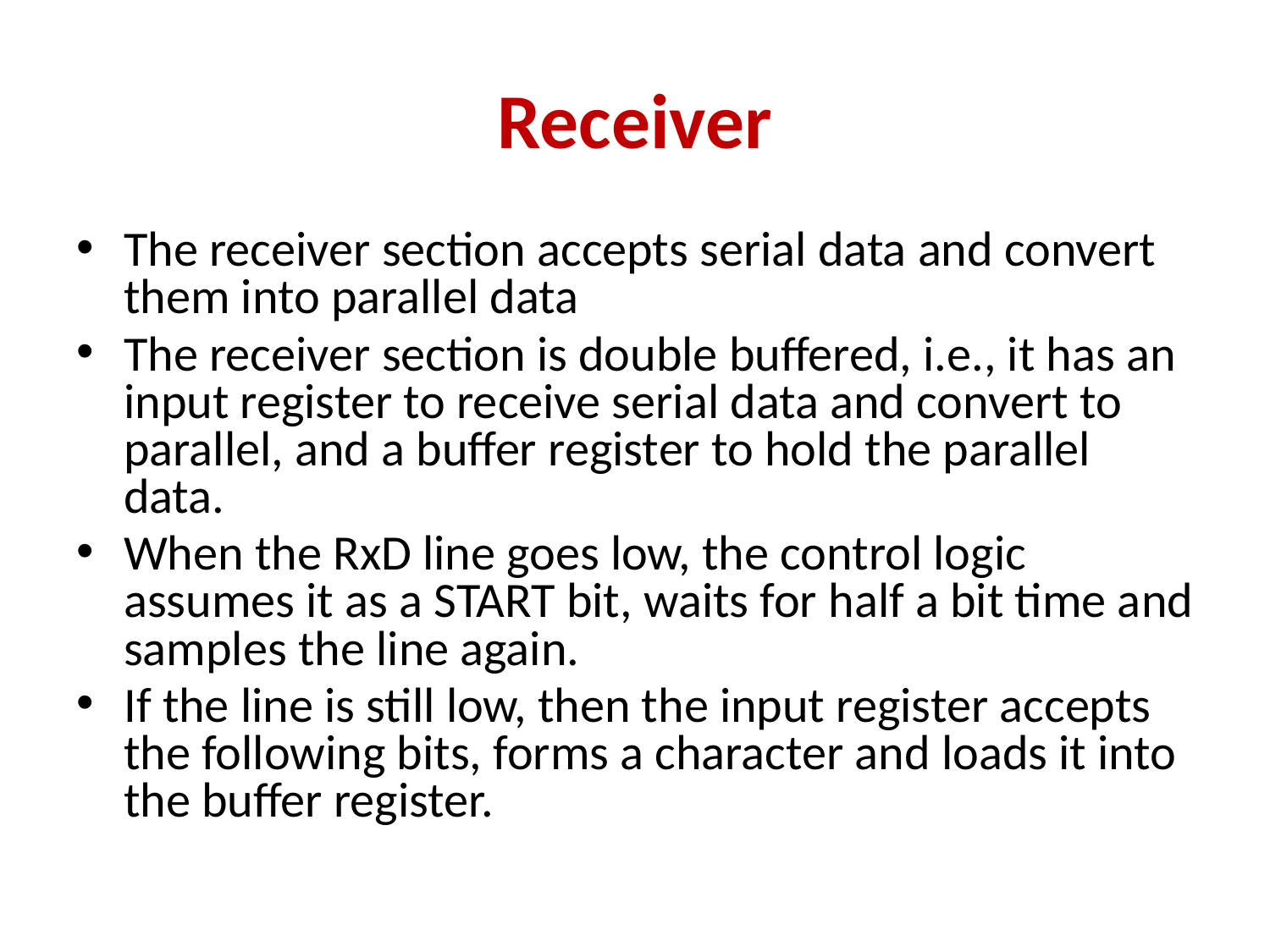

# Receiver
The receiver section accepts serial data and convert them into parallel data
The receiver section is double buffered, i.e., it has an input register to receive serial data and convert to parallel, and a buffer register to hold the parallel data.
When the RxD line goes low, the control logic assumes it as a START bit, waits for half a bit time and samples the line again.
If the line is still low, then the input register accepts the following bits, forms a character and loads it into the buffer register.